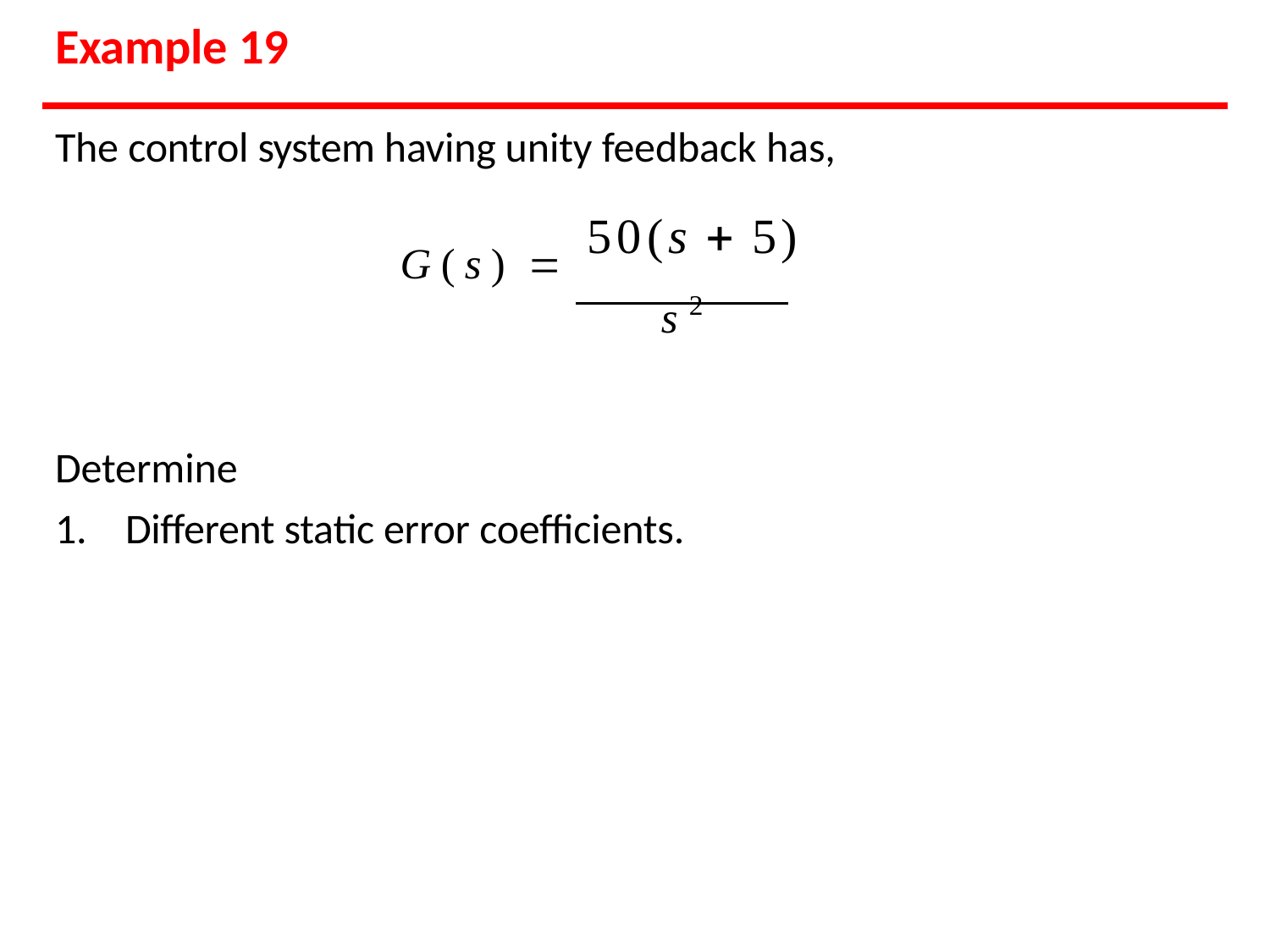

# Example 19

The control system having unity feedback has,

G(s) = 50(s + 5)
s2

Determine
1.	Different static error coefficients.